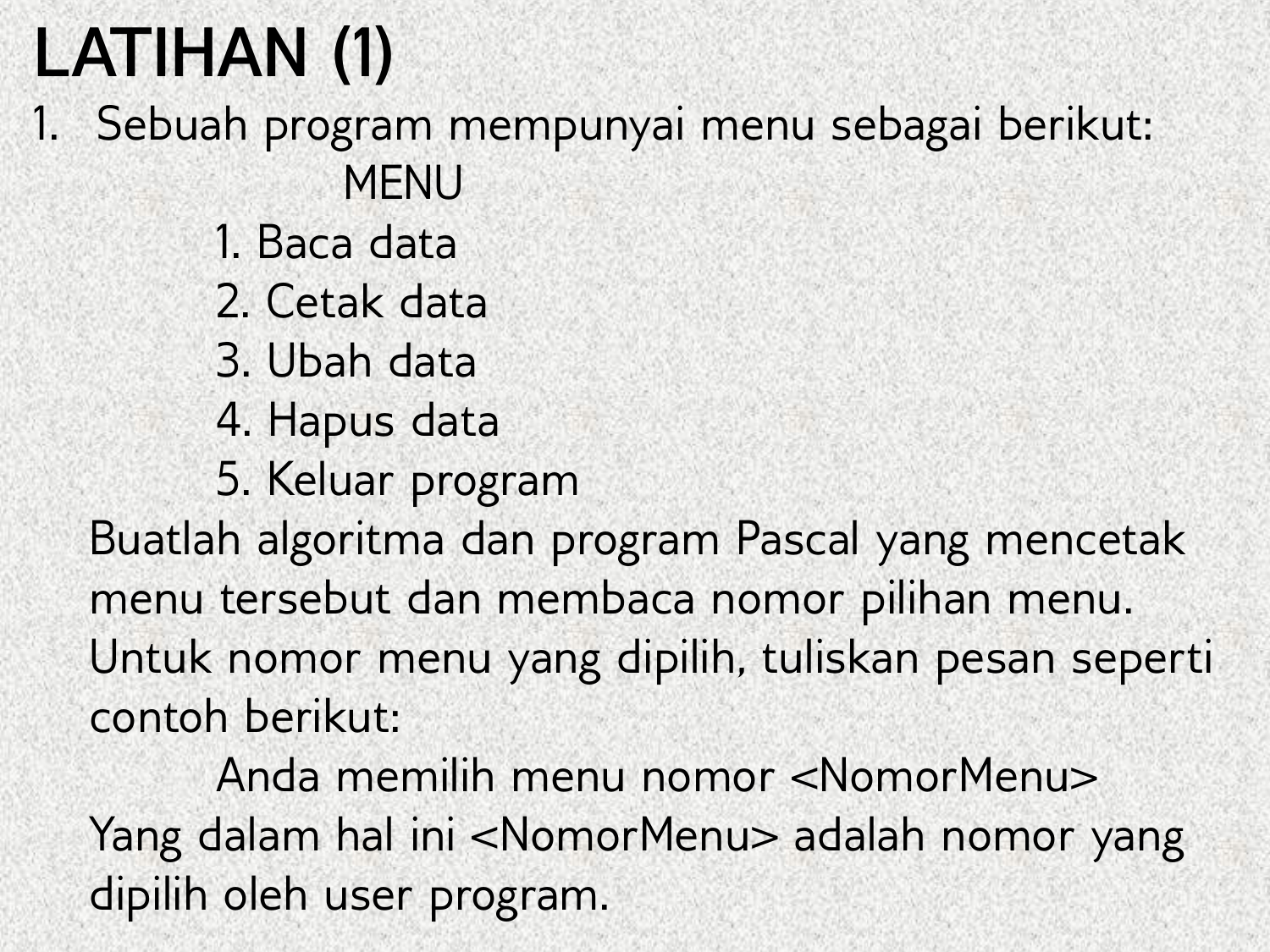

LATIHAN (1)
Sebuah program mempunyai menu sebagai berikut:
		MENU
	1. Baca data
	2. Cetak data
	3. Ubah data
	4. Hapus data
	5. Keluar program
Buatlah algoritma dan program Pascal yang mencetak menu tersebut dan membaca nomor pilihan menu.
Untuk nomor menu yang dipilih, tuliskan pesan seperti contoh berikut:
	Anda memilih menu nomor <NomorMenu>
Yang dalam hal ini <NomorMenu> adalah nomor yang dipilih oleh user program.